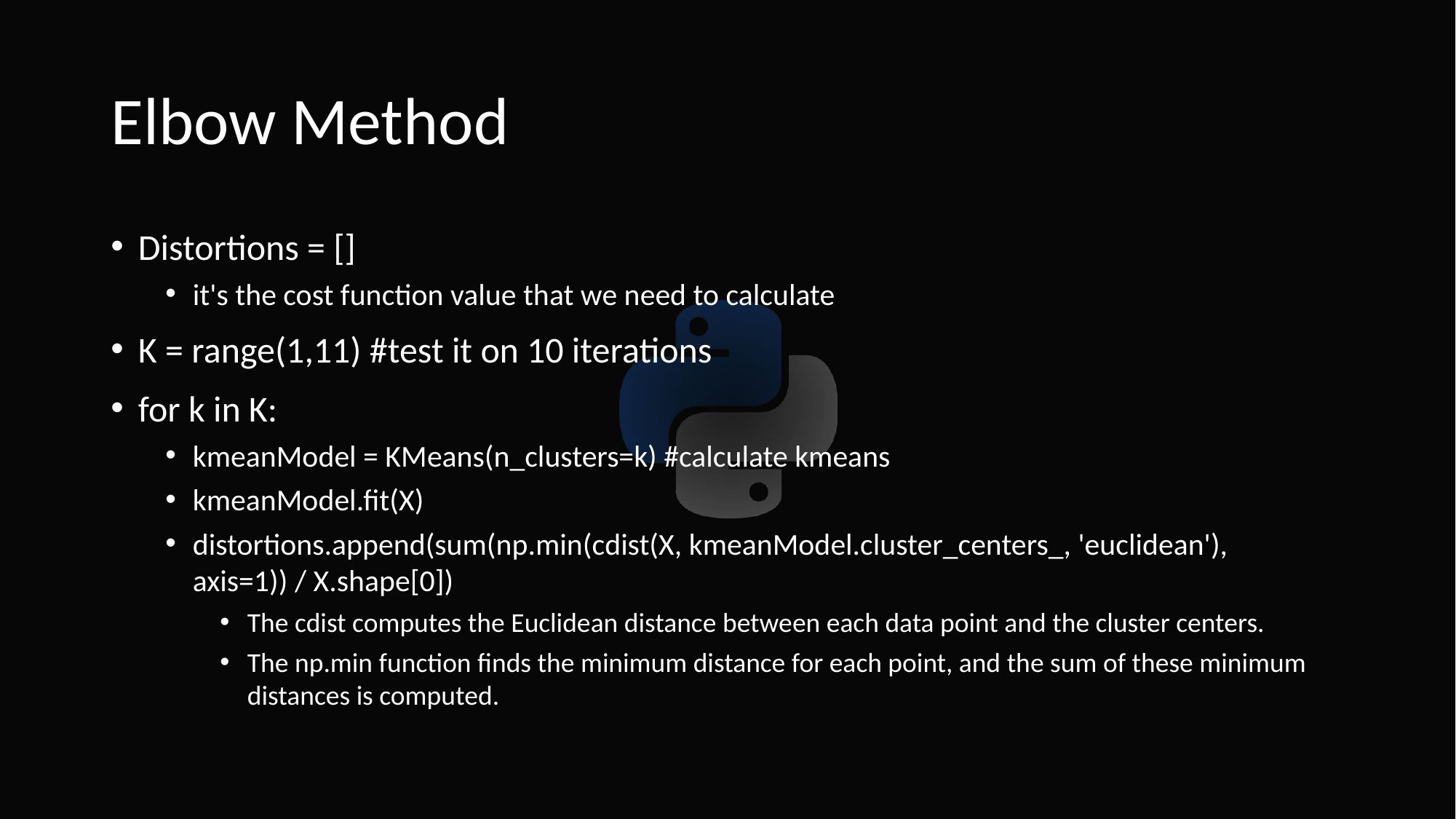

# Elbow Method
Distortions = []
it's the cost function value that we need to calculate
K = range(1,11) #test it on 10 iterations
for k in K:
kmeanModel = KMeans(n_clusters=k) #calculate kmeans
kmeanModel.fit(X)
distortions.append(sum(np.min(cdist(X, kmeanModel.cluster_centers_, 'euclidean'), axis=1)) / X.shape[0])
The cdist computes the Euclidean distance between each data point and the cluster centers.
The np.min function finds the minimum distance for each point, and the sum of these minimum distances is computed.